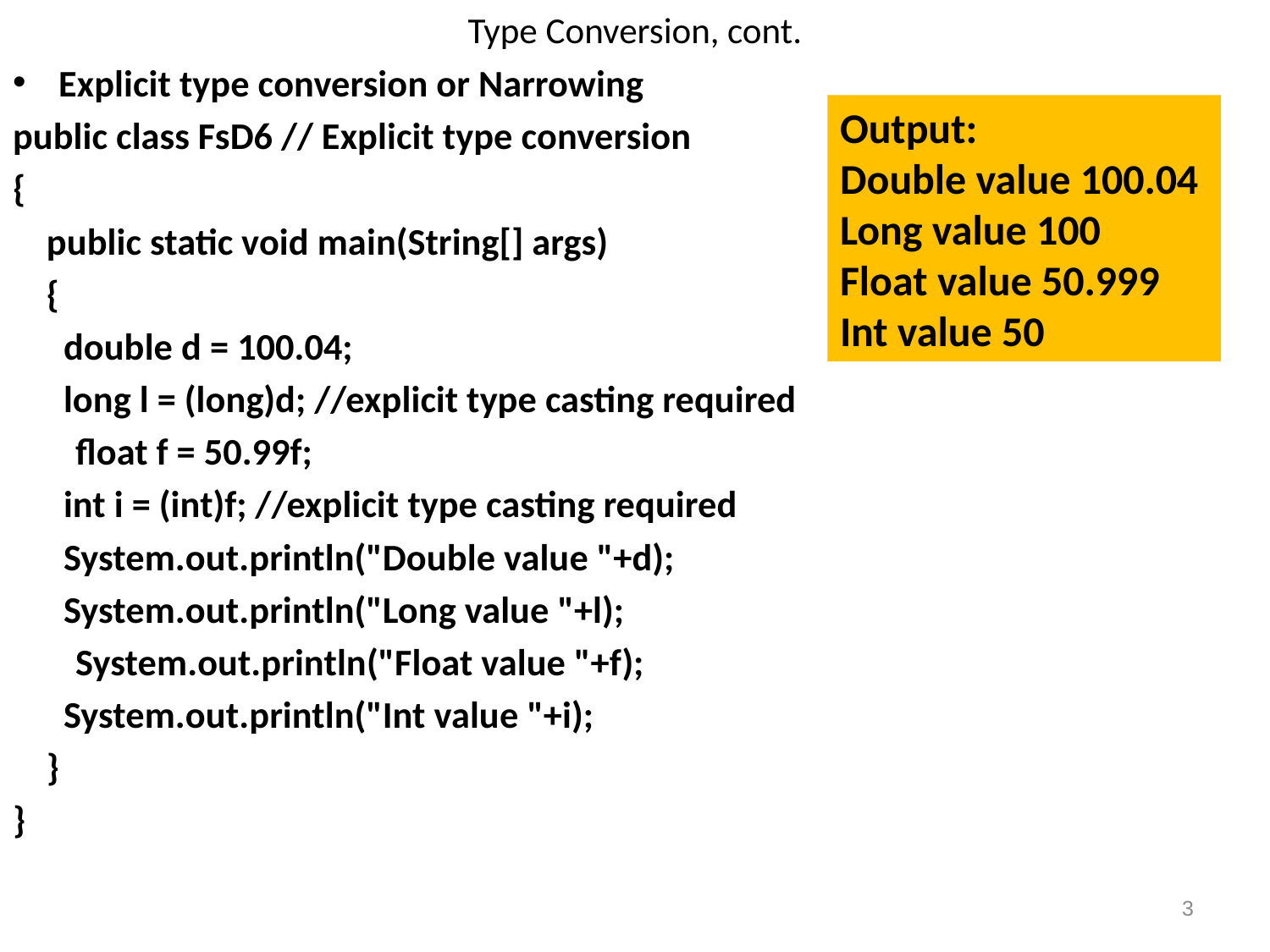

# Type Conversion, cont.
Explicit type conversion or Narrowing
public class FsD6 // Explicit type conversion
{
    public static void main(String[] args)
    {
      double d = 100.04;
      long l = (long)d; //explicit type casting required
	  float f = 50.99f;
      int i = (int)f; //explicit type casting required
      System.out.println("Double value "+d);
      System.out.println("Long value "+l);
	  System.out.println("Float value "+f);
      System.out.println("Int value "+i);
    }
}
Output:
Double value 100.04
Long value 100
Float value 50.999
Int value 50
3